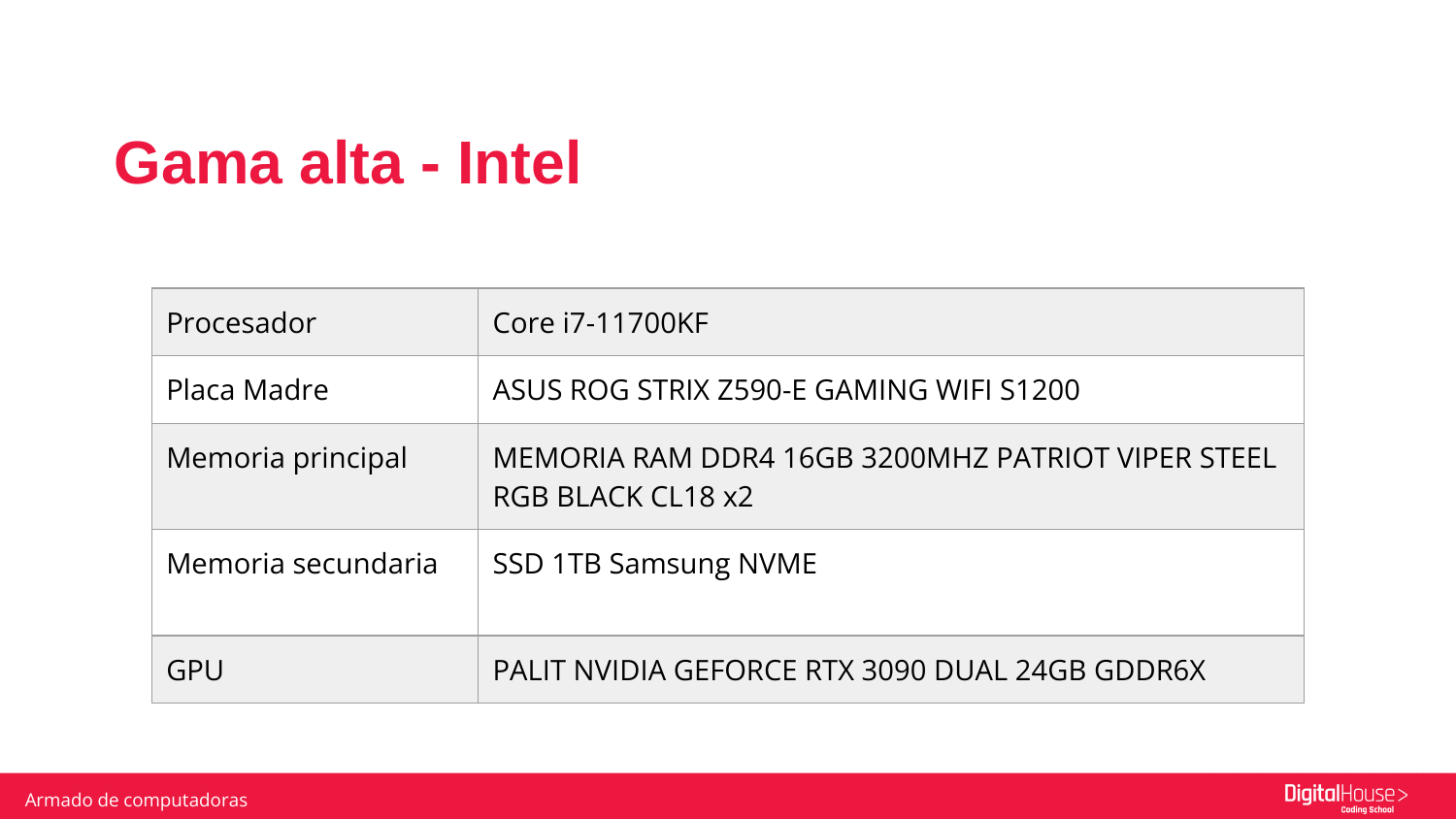

Gama alta - Intel

| Procesador | Core i7-11700KF |
| --- | --- |
| Placa Madre | ASUS ROG STRIX Z590-E GAMING WIFI S1200 |
| Memoria principal | MEMORIA RAM DDR4 16GB 3200MHZ PATRIOT VIPER STEEL RGB BLACK CL18 x2 |
| Memoria secundaria | SSD 1TB Samsung NVME |
| GPU | PALIT NVIDIA GEFORCE RTX 3090 DUAL 24GB GDDR6X |